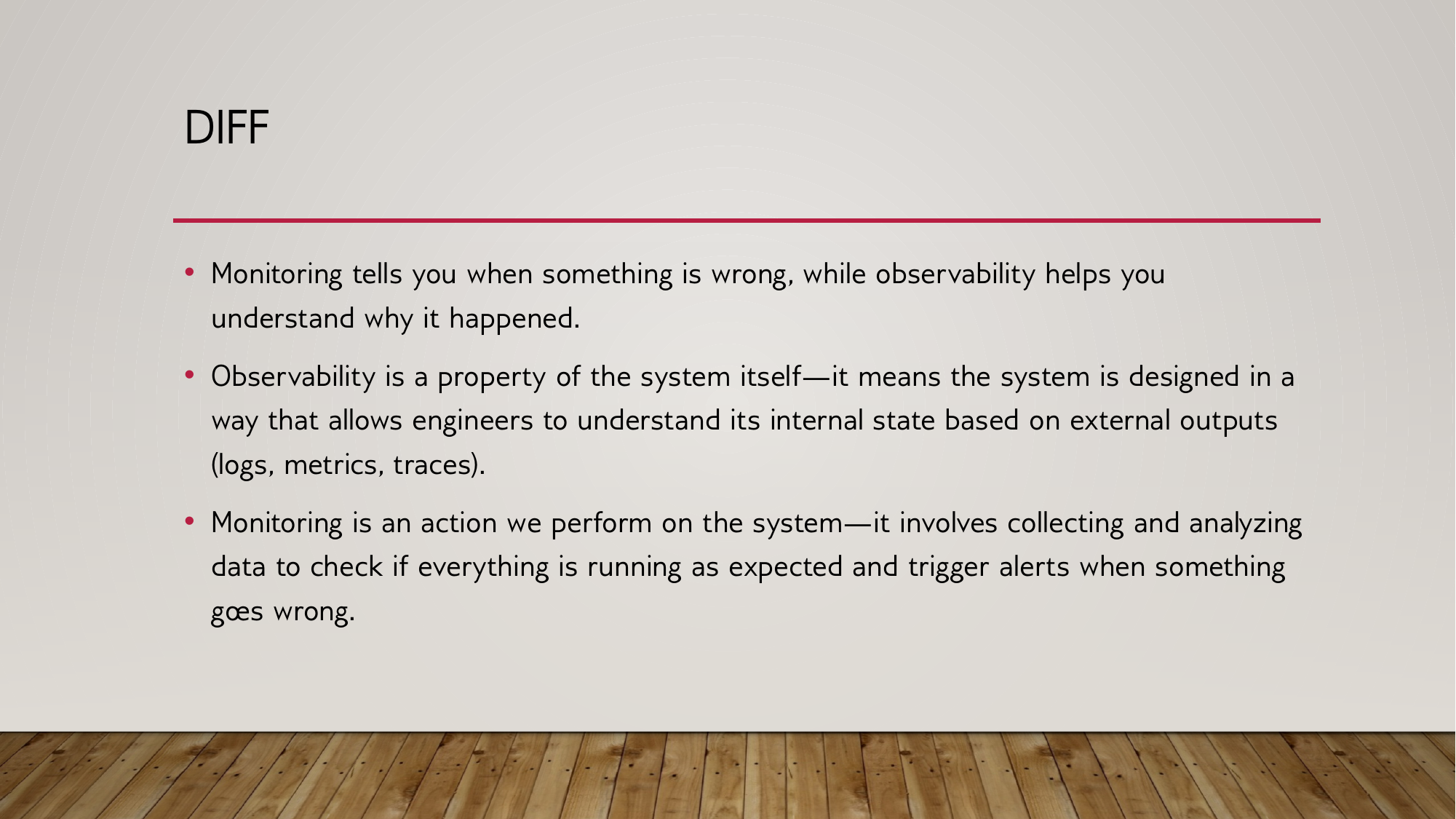

# diff
Monitoring tells you when something is wrong, while observability helps you understand why it happened.
Observability is a property of the system itself—it means the system is designed in a way that allows engineers to understand its internal state based on external outputs (logs, metrics, traces).
Monitoring is an action we perform on the system—it involves collecting and analyzing data to check if everything is running as expected and trigger alerts when something goes wrong.